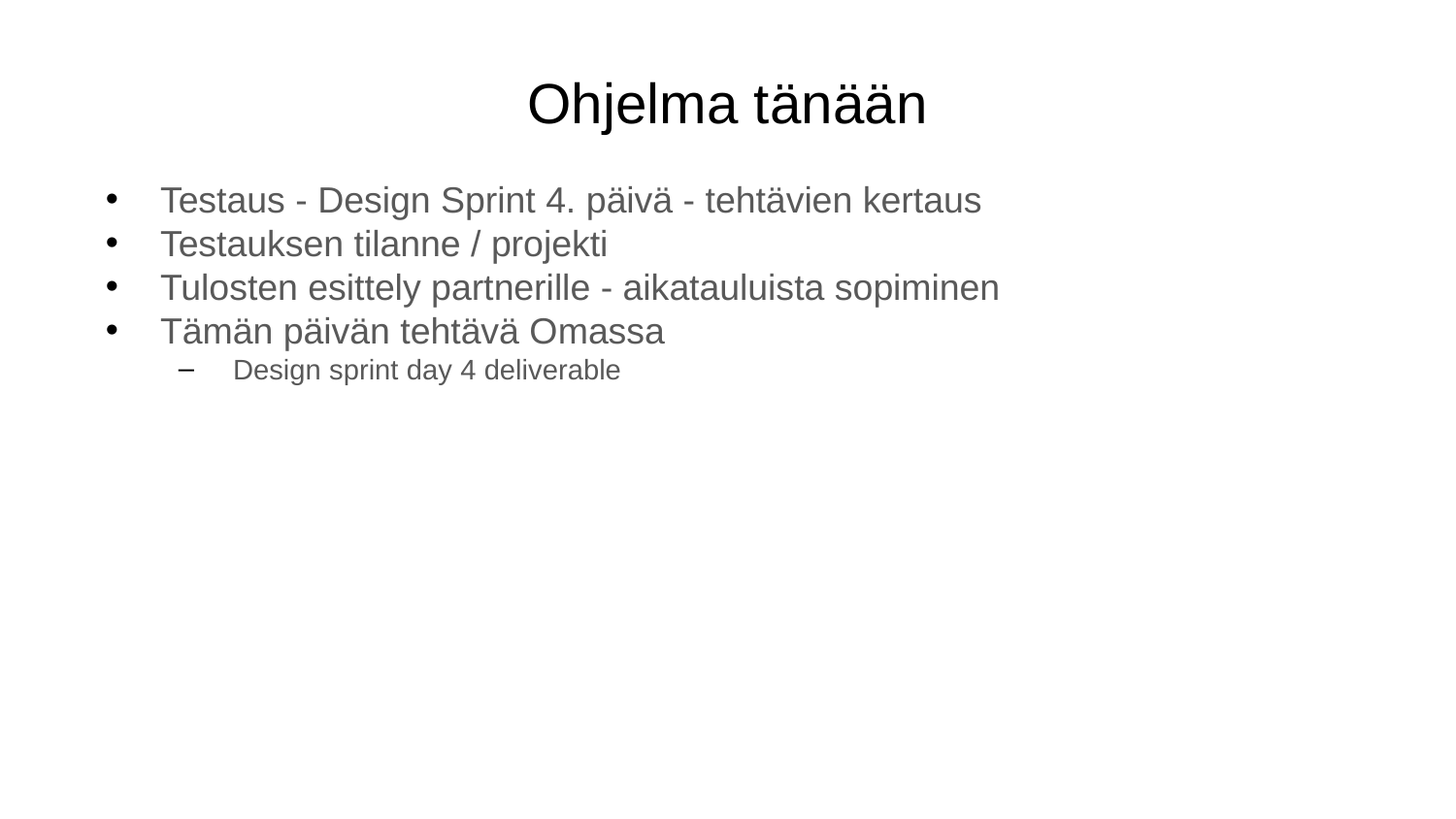

# Ohjelma tänään
Testaus - Design Sprint 4. päivä - tehtävien kertaus
Testauksen tilanne / projekti
Tulosten esittely partnerille - aikatauluista sopiminen
Tämän päivän tehtävä Omassa
Design sprint day 4 deliverable